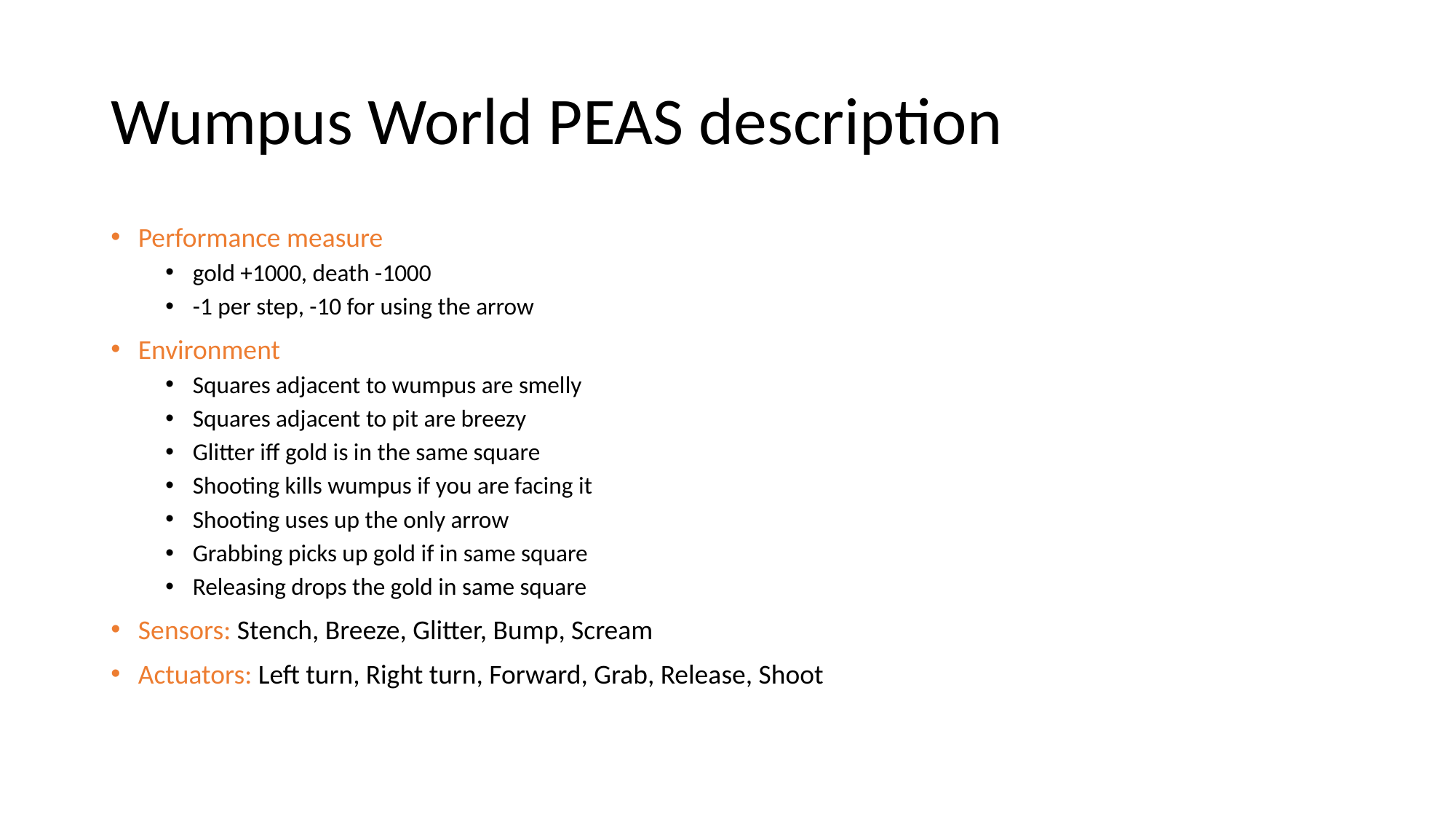

# Wumpus World PEAS description
Performance measure
gold +1000, death -1000
-1 per step, -10 for using the arrow
Environment
Squares adjacent to wumpus are smelly
Squares adjacent to pit are breezy
Glitter iff gold is in the same square
Shooting kills wumpus if you are facing it
Shooting uses up the only arrow
Grabbing picks up gold if in same square
Releasing drops the gold in same square
Sensors: Stench, Breeze, Glitter, Bump, Scream
Actuators: Left turn, Right turn, Forward, Grab, Release, Shoot